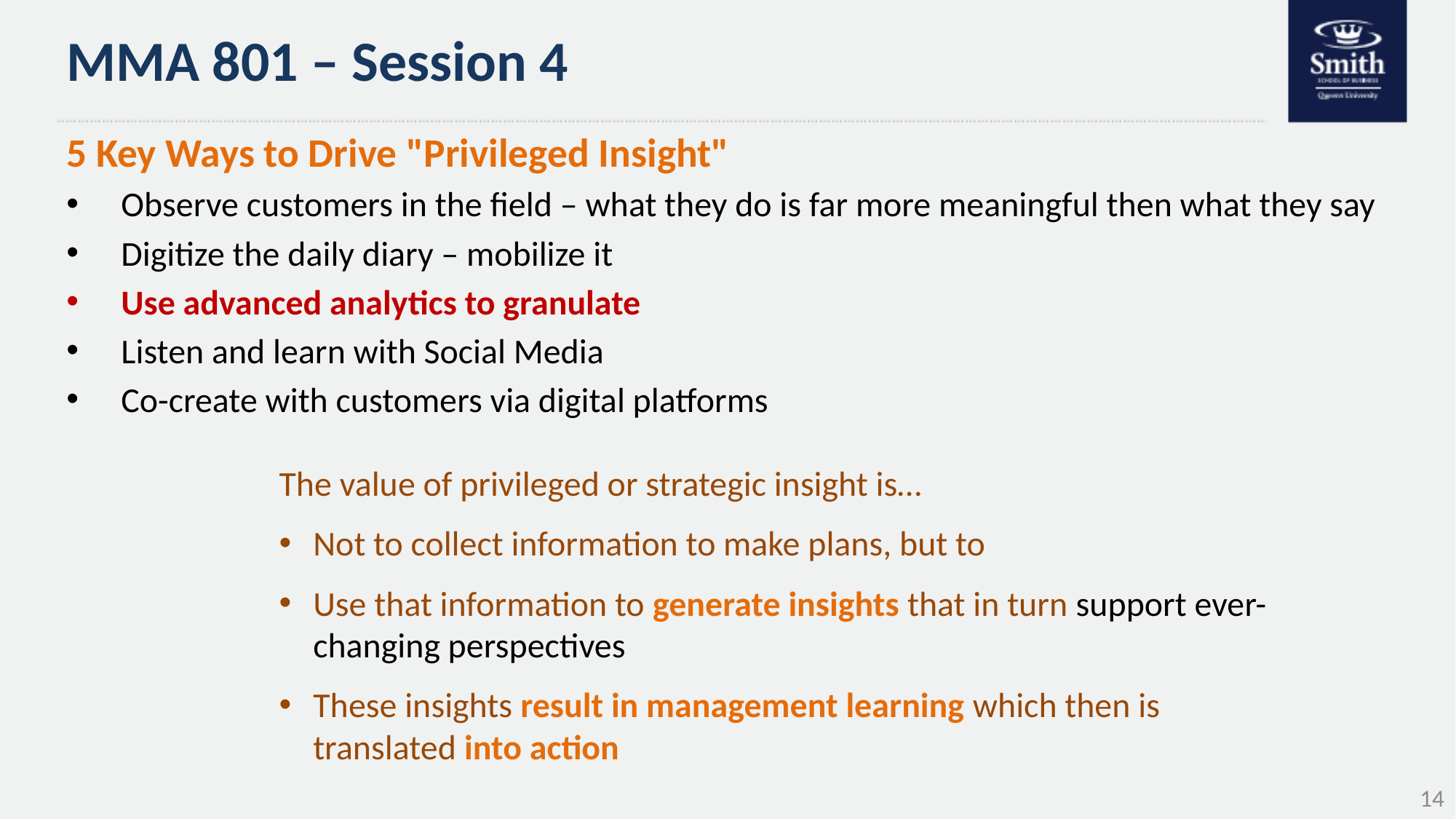

# MMA 801 – Session 4
5 Key Ways to Drive "Privileged Insight"
Observe customers in the field – what they do is far more meaningful then what they say
Digitize the daily diary – mobilize it
Use advanced analytics to granulate
Listen and learn with Social Media
Co-create with customers via digital platforms
The value of privileged or strategic insight is…
Not to collect information to make plans, but to
Use that information to generate insights that in turn support ever-changing perspectives
These insights result in management learning which then is translated into action
14